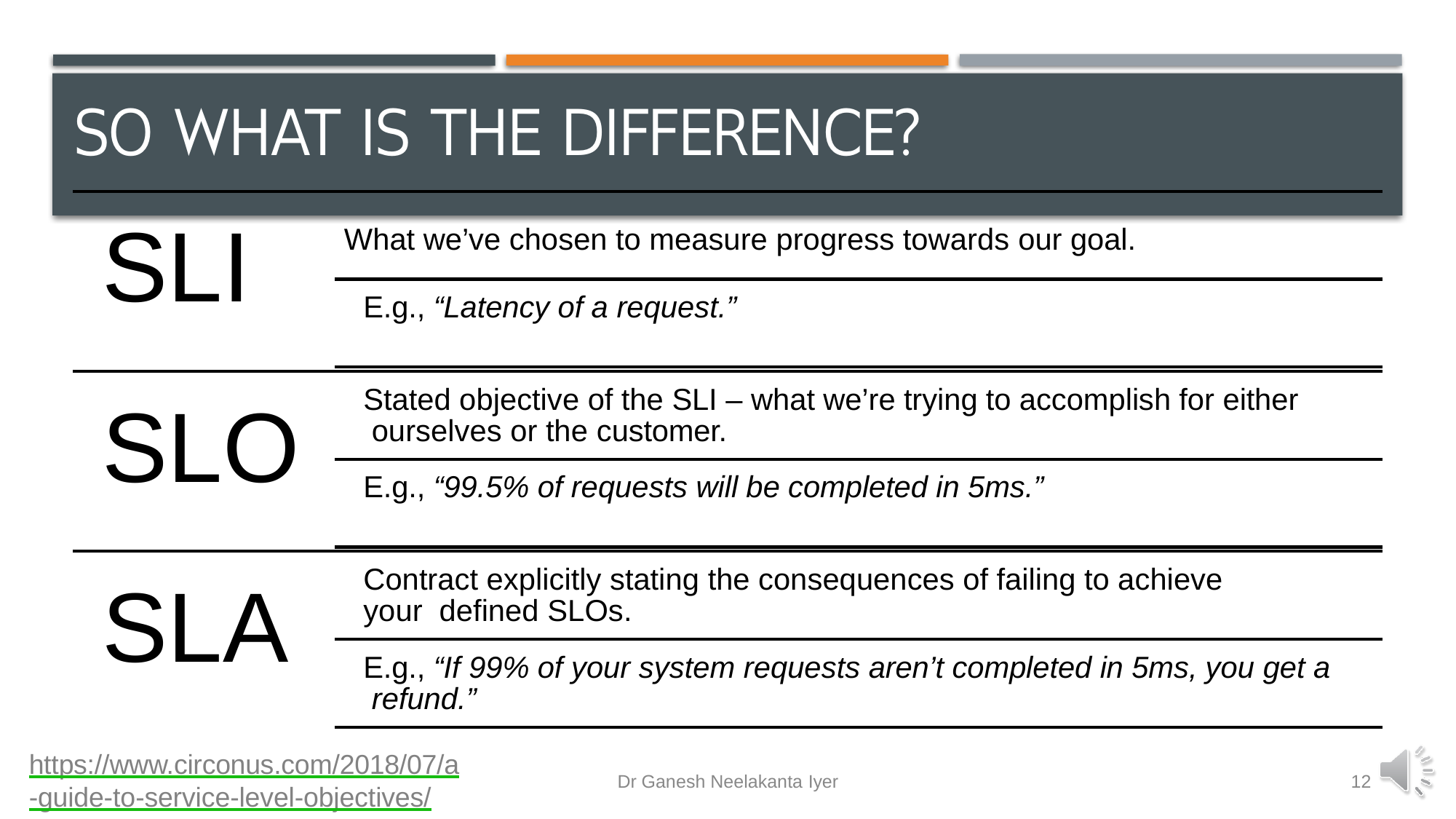

# So what is the difference?

SLI
What we’ve chosen to measure progress towards our goal.

E.g., “Latency of a request.”

Stated objective of the SLI – what we’re trying to accomplish for either  ourselves or the customer.
SLO

E.g., “99.5% of requests will be completed in 5ms.”

Contract explicitly stating the consequences of failing to achieve your  defined SLOs.
SLA

E.g., “If 99% of your system requests aren’t completed in 5ms, you get a  refund.”

https://www.circonus.com/2018/07/a
-guide-to-service-level-objectives/
Dr Ganesh Neelakanta Iyer
12